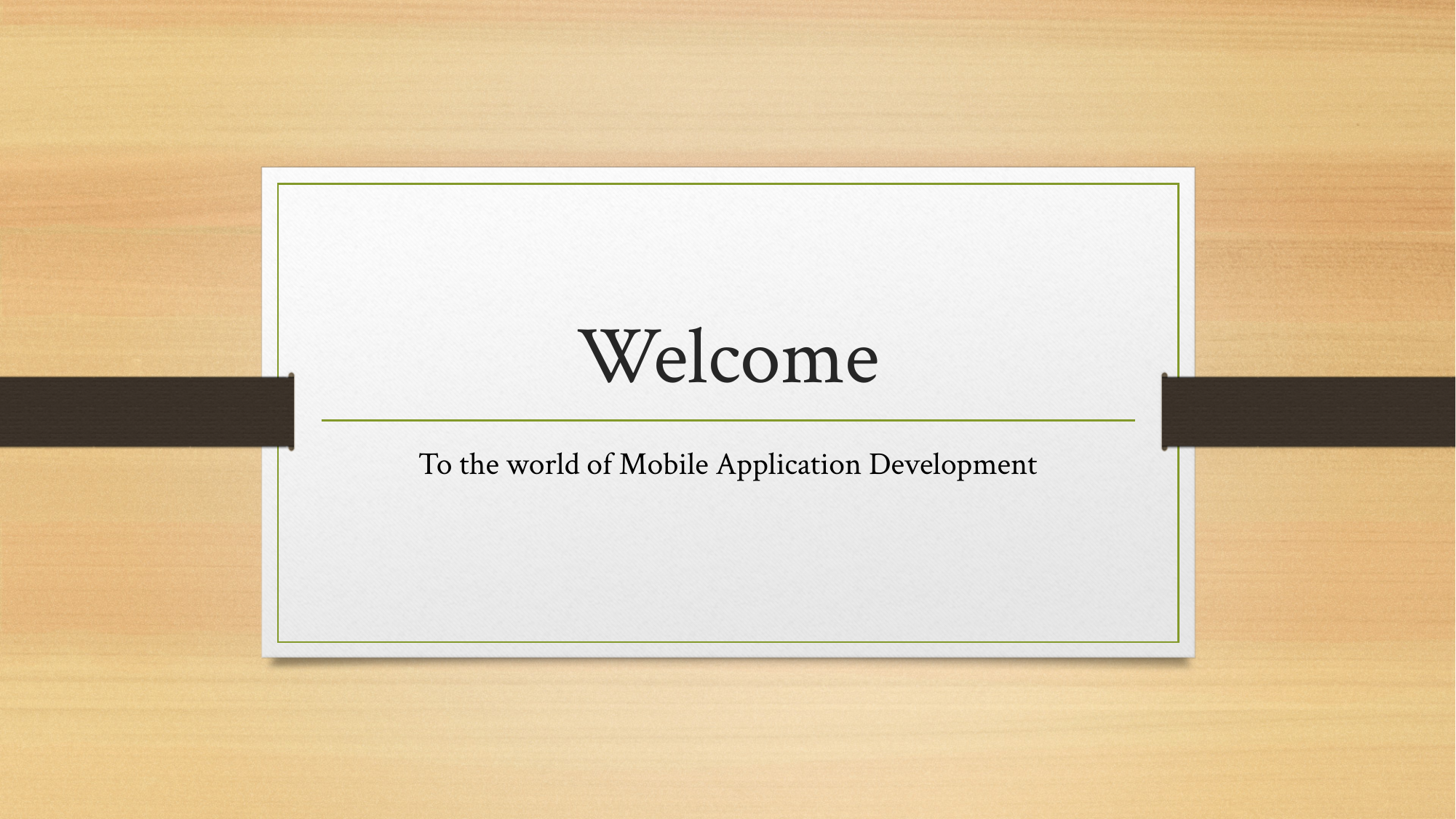

# Welcome
To the world of Mobile Application Development